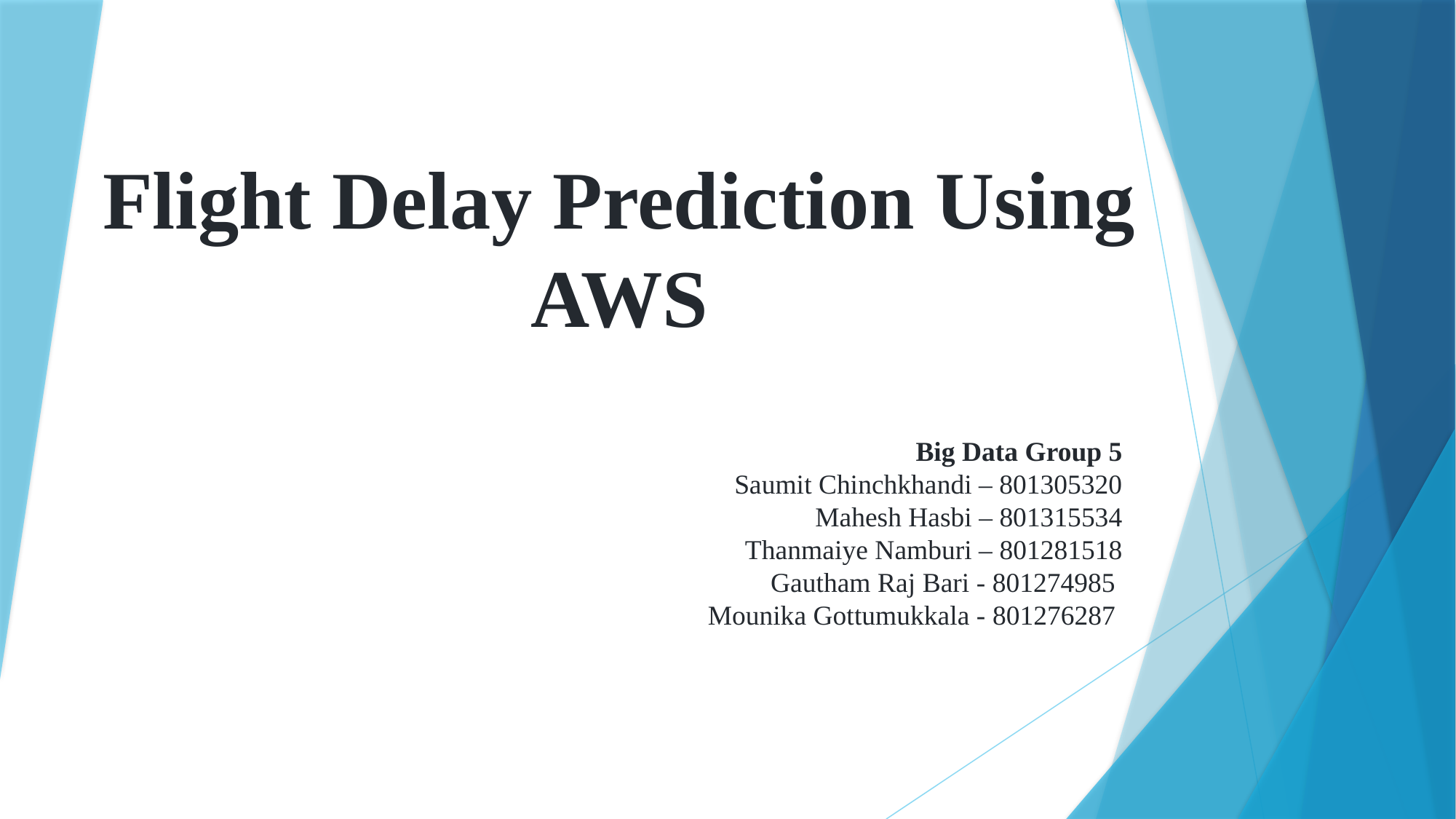

# Flight Delay Prediction Using AWS
Big Data Group 5
Saumit Chinchkhandi – 801305320
 Mahesh Hasbi – 801315534
 Thanmaiye Namburi – 801281518
 Gautham Raj Bari - 801274985
Mounika Gottumukkala - 801276287